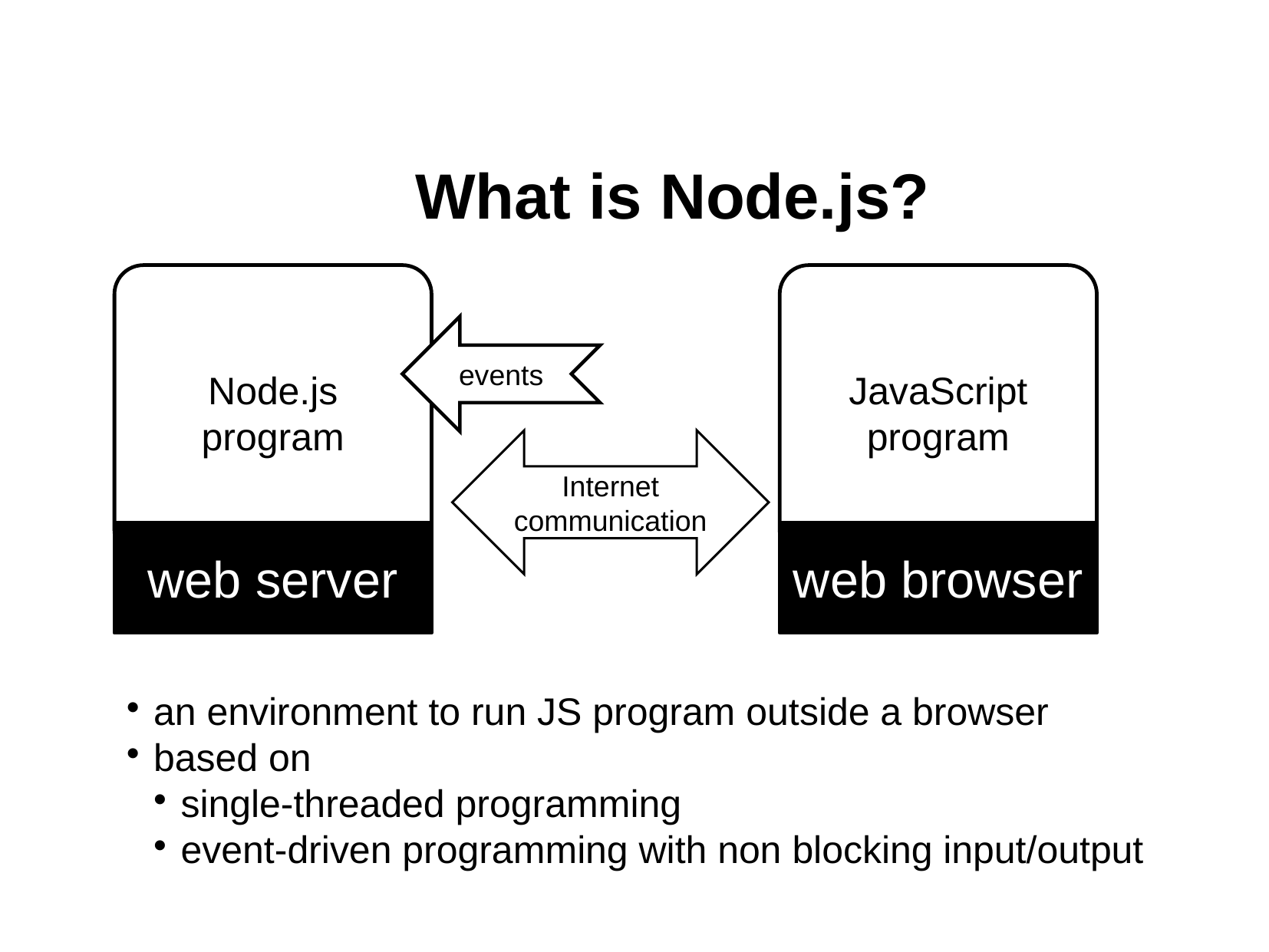

What is Node.js?
Node.js
program
JavaScript
program
events
Internet
communication
web server
web browser
an environment to run JS program outside a browser
based on
single-threaded programming
event-driven programming with non blocking input/output